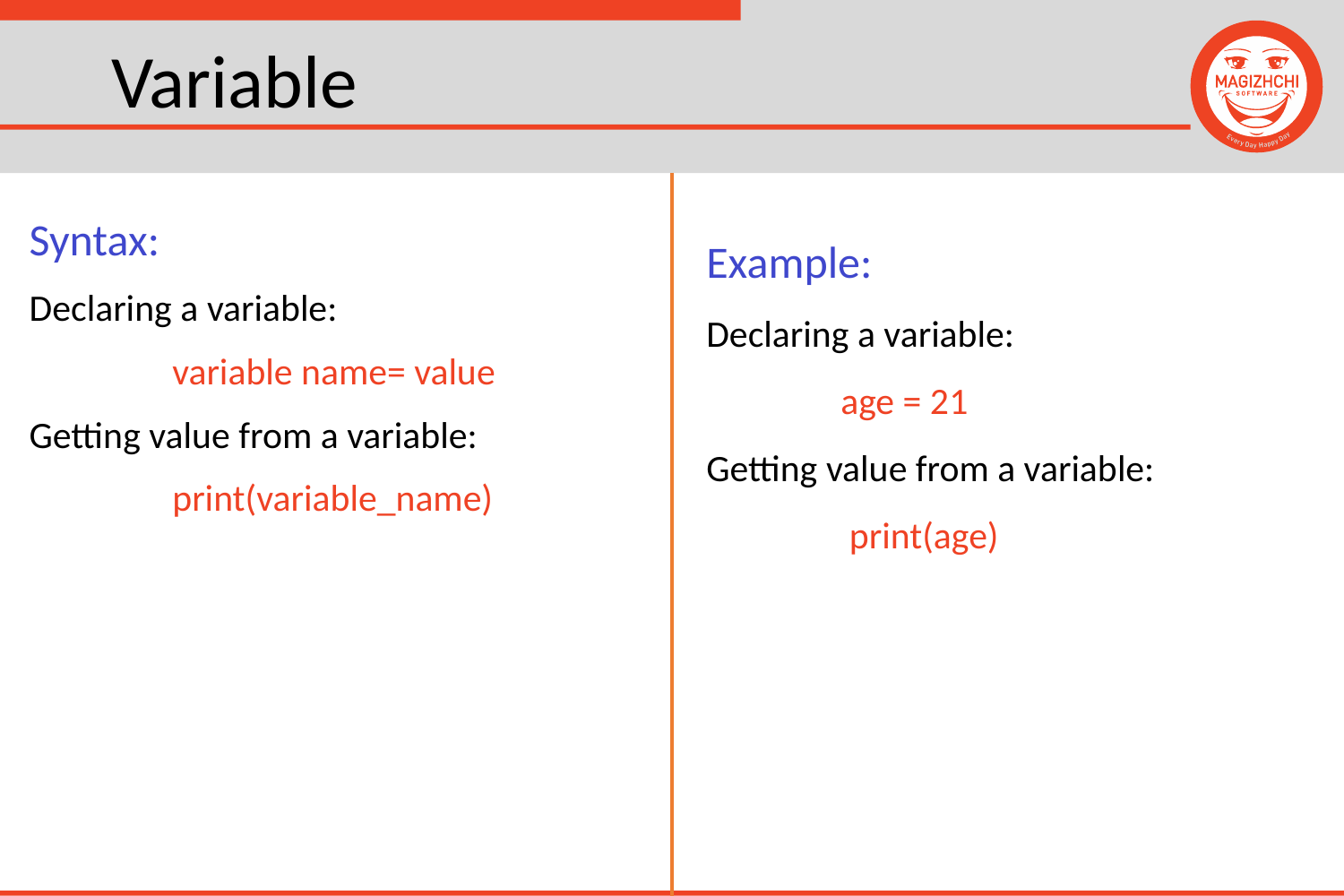

# Variable
Example:
Declaring a variable:
	age = 21
Getting value from a variable:
	 print(age)
Syntax:
Declaring a variable:
	 variable name= value
Getting value from a variable:
	 print(variable_name)